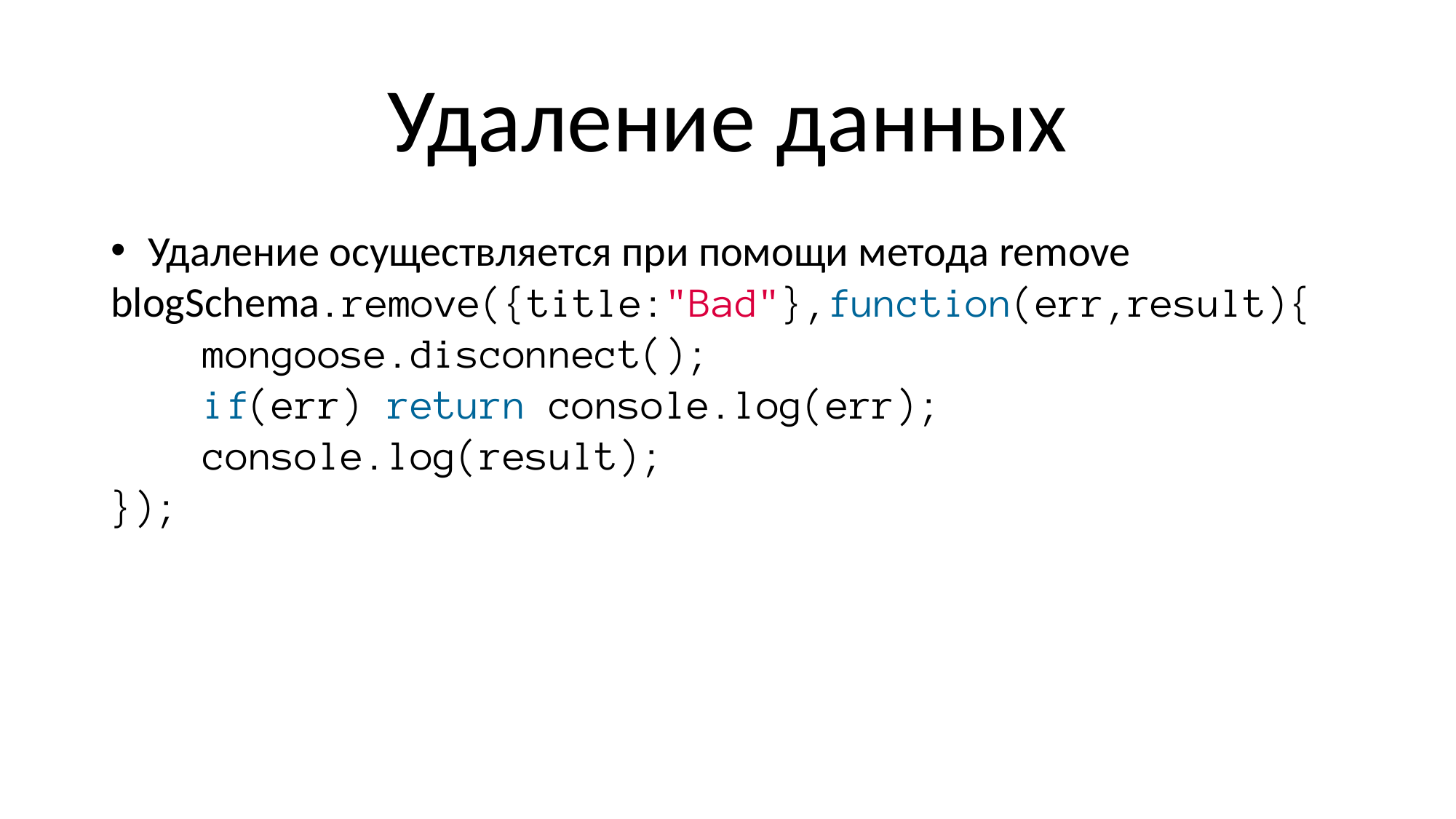

# Удаление данных
 Удаление осуществляется при помощи метода remove
blogSchema.remove({title:"Bad"},function(err,result){
    mongoose.disconnect();
    if(err) return console.log(err);
    console.log(result);
});